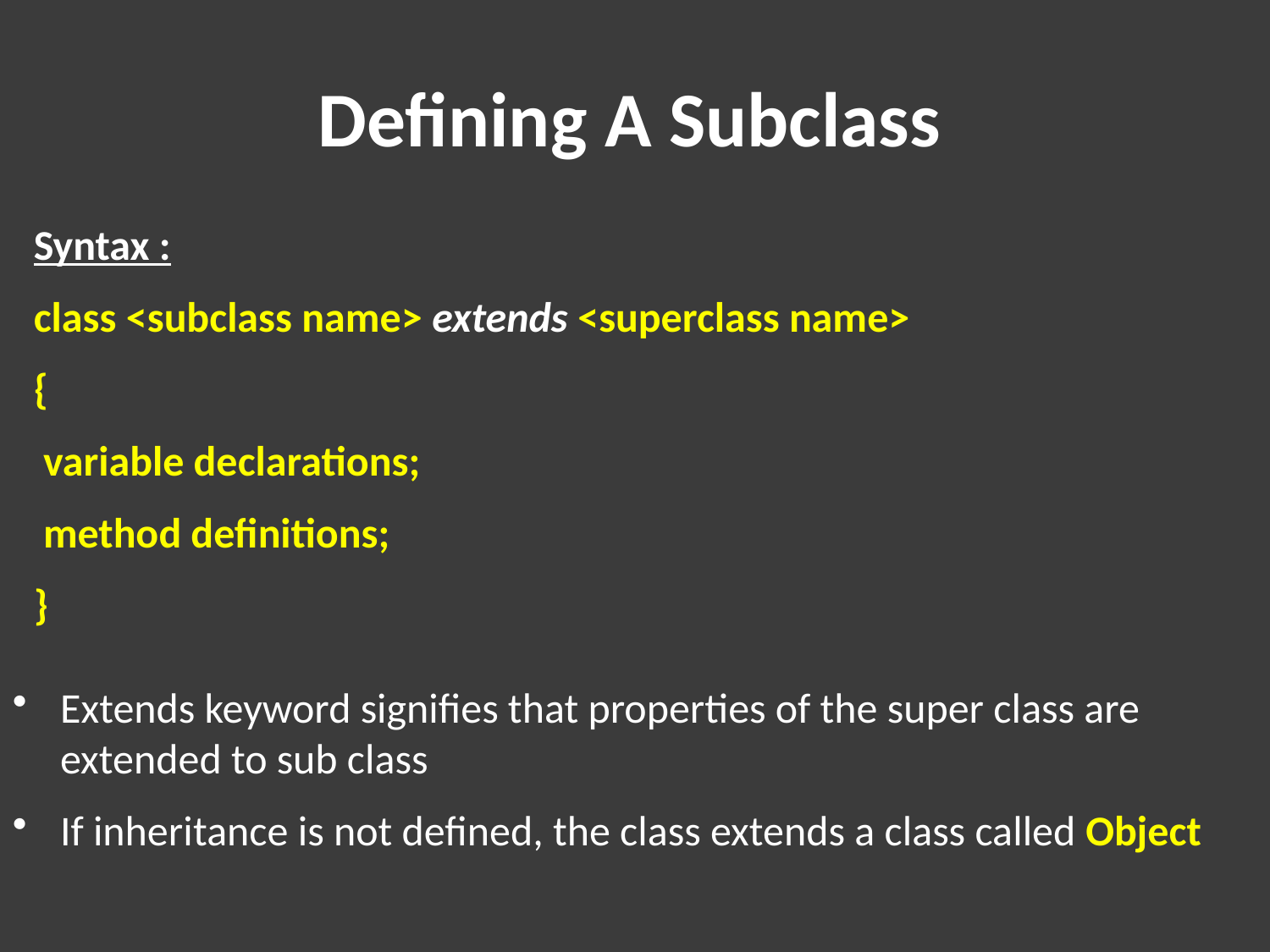

Defining A Subclass
Syntax :
class <subclass name> extends <superclass name>
{
 variable declarations;
 method definitions;
}
Extends keyword signifies that properties of the super class are extended to sub class
If inheritance is not defined, the class extends a class called Object